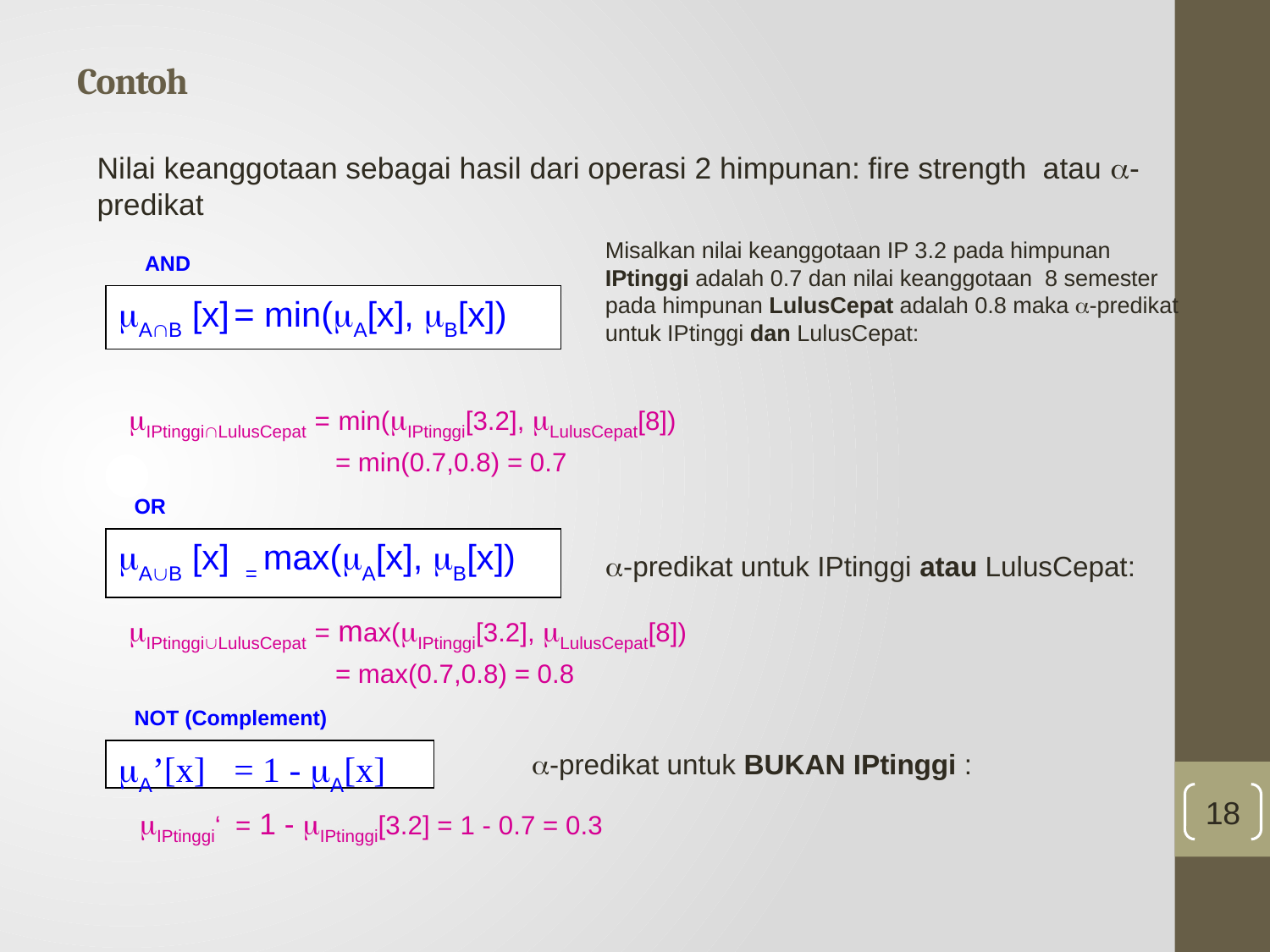

# Contoh
Nilai keanggotaan sebagai hasil dari operasi 2 himpunan: fire strength  atau α-predikat
Misalkan nilai keanggotaan IP 3.2 pada himpunan IPtinggi adalah 0.7 dan nilai keanggotaan  8 semester pada himpunan LulusCepat adalah 0.8 maka α-predikat untuk IPtinggi dan LulusCepat:
AND
μA∩B [x]	= min(μA[x], μB[x])
μIPtinggi∩LulusCepat = min(μIPtinggi[3.2], μLulusCepat[8])
                         = min(0.7,0.8) = 0.7

OR
μA∪B [x] 	= max(μA[x], μB[x])
α-predikat untuk IPtinggi atau LulusCepat:
μIPtinggi∪LulusCepat = max(μIPtinggi[3.2], μLulusCepat[8])
                         = max(0.7,0.8) = 0.8
NOT (Complement)
μA’[x] 	= 1 - μA[x]
α-predikat untuk BUKAN IPtinggi :
18
μIPtinggi‘  = 1 - μIPtinggi[3.2] = 1 - 0.7 = 0.3